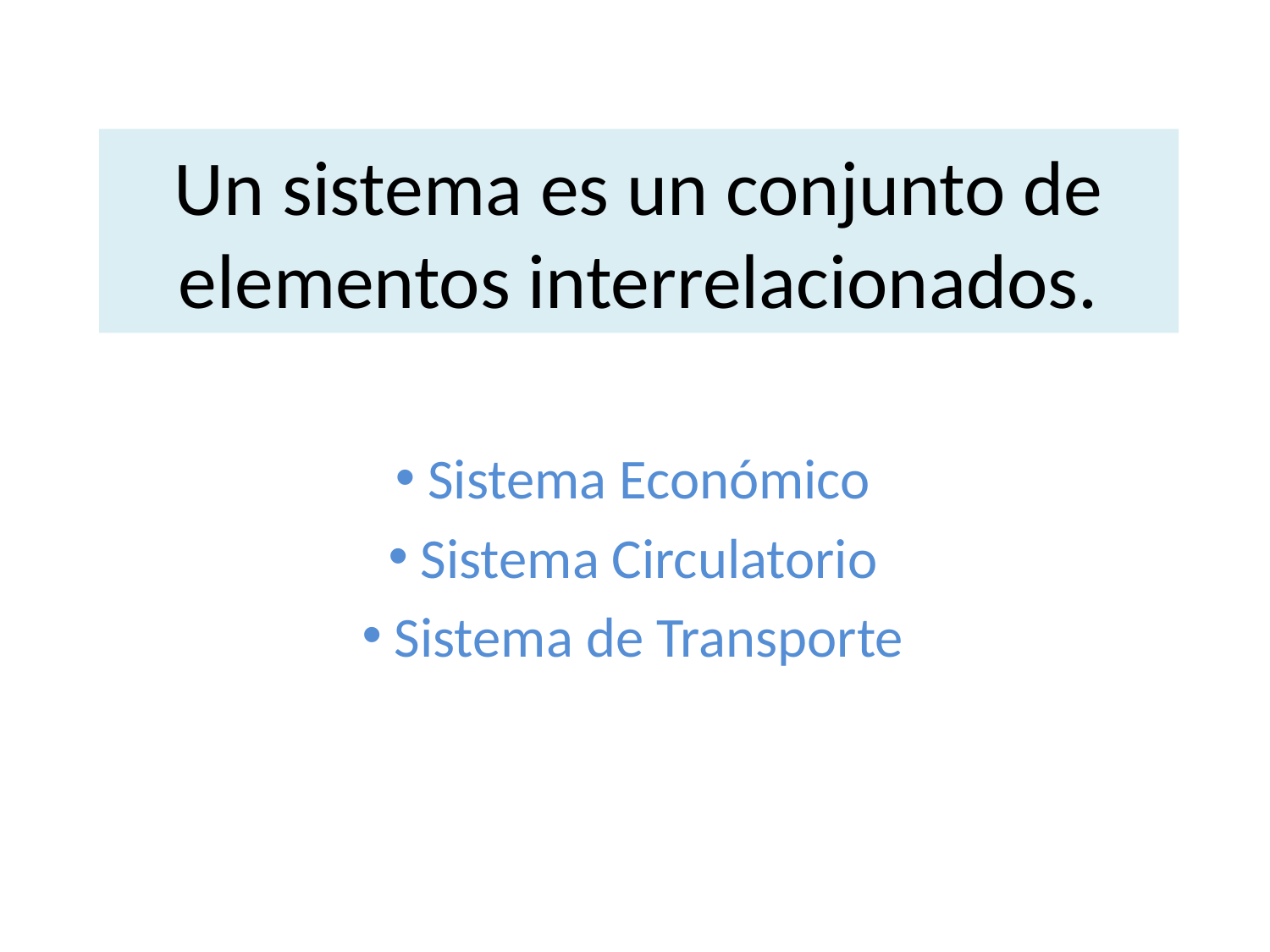

# Un sistema es un conjunto de elementos interrelacionados.
 Sistema Económico
 Sistema Circulatorio
 Sistema de Transporte